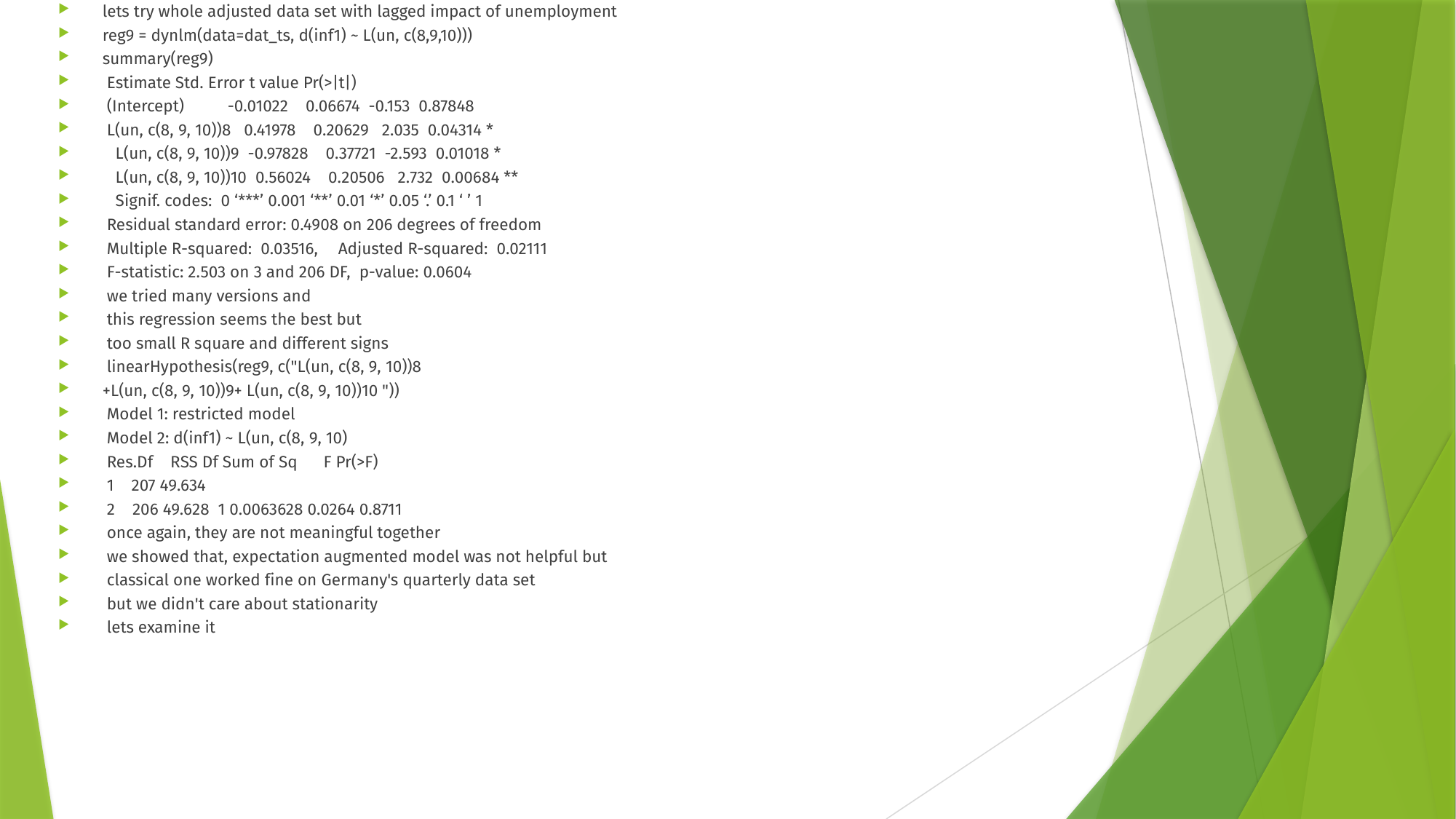

lets try whole adjusted data set with lagged impact of unemployment
reg9 = dynlm(data=dat_ts, d(inf1) ~ L(un, c(8,9,10)))
summary(reg9)
 Estimate Std. Error t value Pr(>|t|)
 (Intercept)          -0.01022    0.06674  -0.153  0.87848
 L(un, c(8, 9, 10))8   0.41978    0.20629   2.035  0.04314 *
   L(un, c(8, 9, 10))9  -0.97828    0.37721  -2.593  0.01018 *
   L(un, c(8, 9, 10))10  0.56024    0.20506   2.732  0.00684 **
   Signif. codes:  0 ‘***’ 0.001 ‘**’ 0.01 ‘*’ 0.05 ‘.’ 0.1 ‘ ’ 1
 Residual standard error: 0.4908 on 206 degrees of freedom
 Multiple R-squared:  0.03516,	Adjusted R-squared:  0.02111
 F-statistic: 2.503 on 3 and 206 DF,  p-value: 0.0604
 we tried many versions and
 this regression seems the best but
 too small R square and different signs
 linearHypothesis(reg9, c("L(un, c(8, 9, 10))8
+L(un, c(8, 9, 10))9+ L(un, c(8, 9, 10))10 "))
 Model 1: restricted model
 Model 2: d(inf1) ~ L(un, c(8, 9, 10)
 Res.Df    RSS Df Sum of Sq      F Pr(>F)
 1    207 49.634
 2    206 49.628  1 0.0063628 0.0264 0.8711
 once again, they are not meaningful together
 we showed that, expectation augmented model was not helpful but
 classical one worked fine on Germany's quarterly data set
 but we didn't care about stationarity
 lets examine it